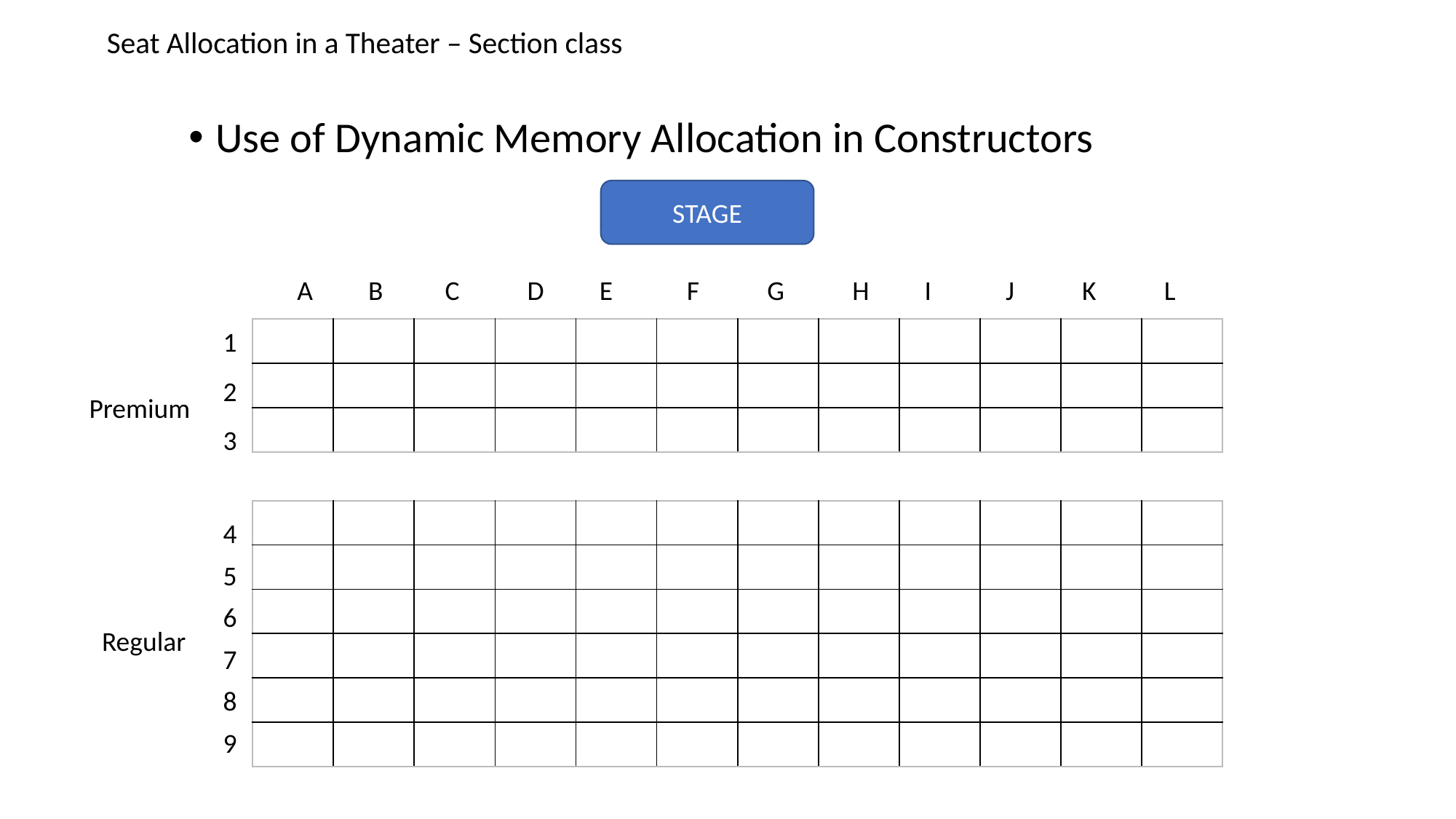

# Seat Allocation in a Theater – Section class
Use of Dynamic Memory Allocation in Constructors

STAGE
A         B          C           D         E            F           G           H         I            J           K           L
1
2
3
|  |  |  |  |  |  |  |  |  |  |  |  |
| --- | --- | --- | --- | --- | --- | --- | --- | --- | --- | --- | --- |
|  |  |  |  |  |  |  |  |  |  |  |  |
|  |  |  |  |  |  |  |  |  |  |  |  |
Premium
|  |  |  |  |  |  |  |  |  |  |  |  |
| --- | --- | --- | --- | --- | --- | --- | --- | --- | --- | --- | --- |
|  |  |  |  |  |  |  |  |  |  |  |  |
|  |  |  |  |  |  |  |  |  |  |  |  |
|  |  |  |  |  |  |  |  |  |  |  |  |
|  |  |  |  |  |  |  |  |  |  |  |  |
|  |  |  |  |  |  |  |  |  |  |  |  |
4
5
6
7
8
9
Regular